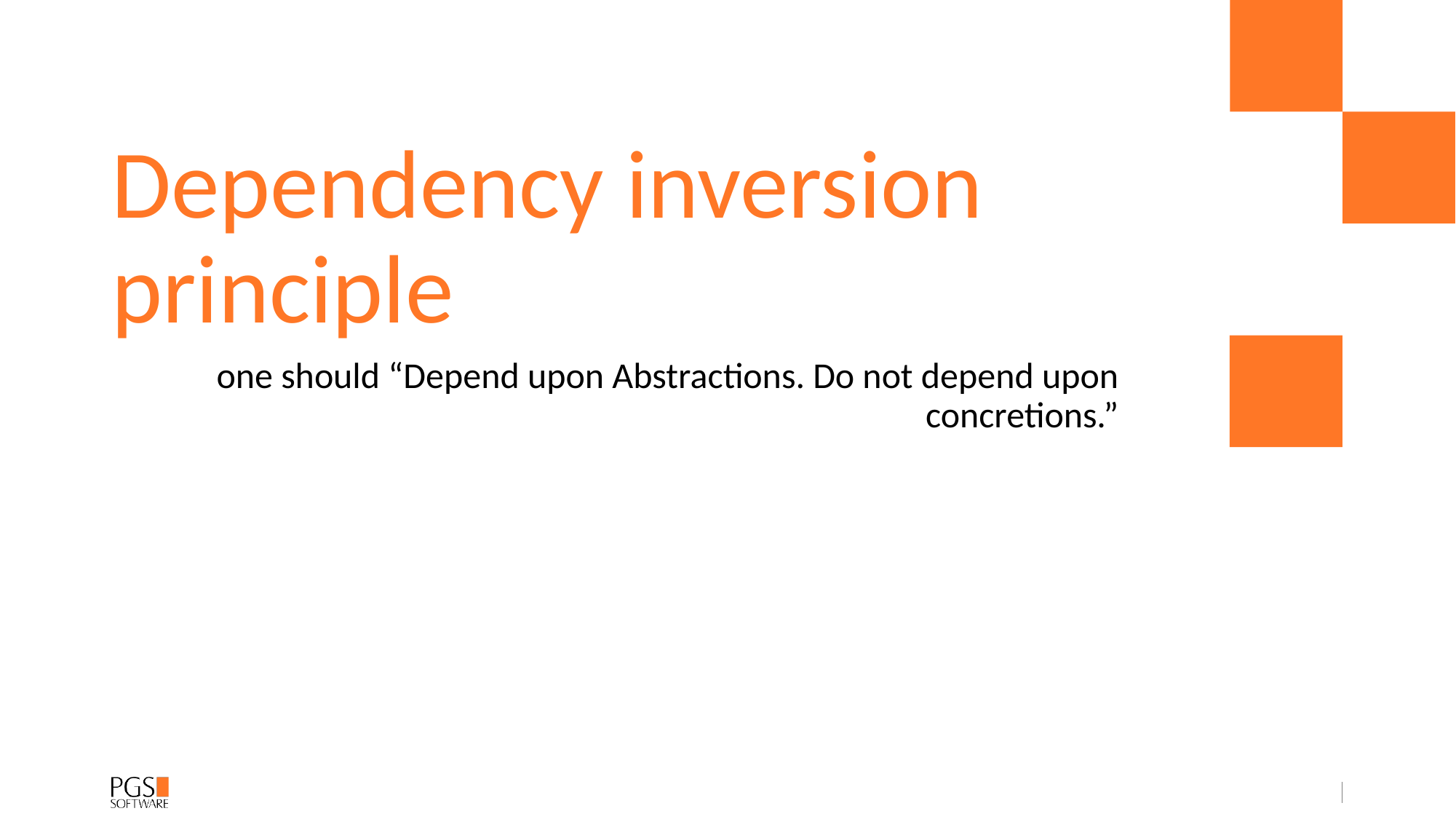

# Dependency inversion principle
one should “Depend upon Abstractions. Do not depend upon concretions.”